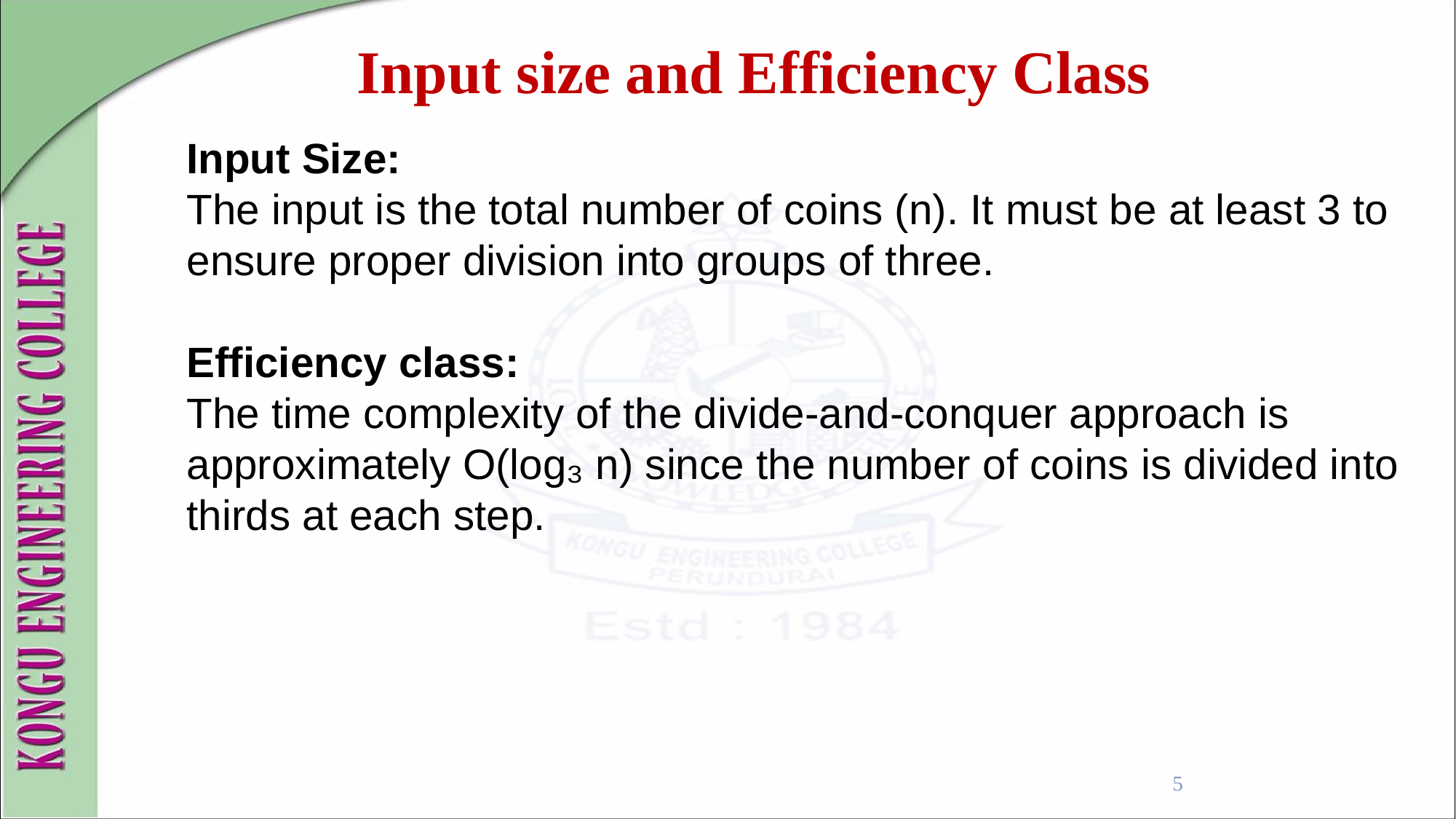

Input size and Efficiency Class
Input Size:
The input is the total number of coins (n). It must be at least 3 to ensure proper division into groups of three.

Efficiency class:
The time complexity of the divide-and-conquer approach is approximately O(log₃ n) since the number of coins is divided into thirds at each step.

5